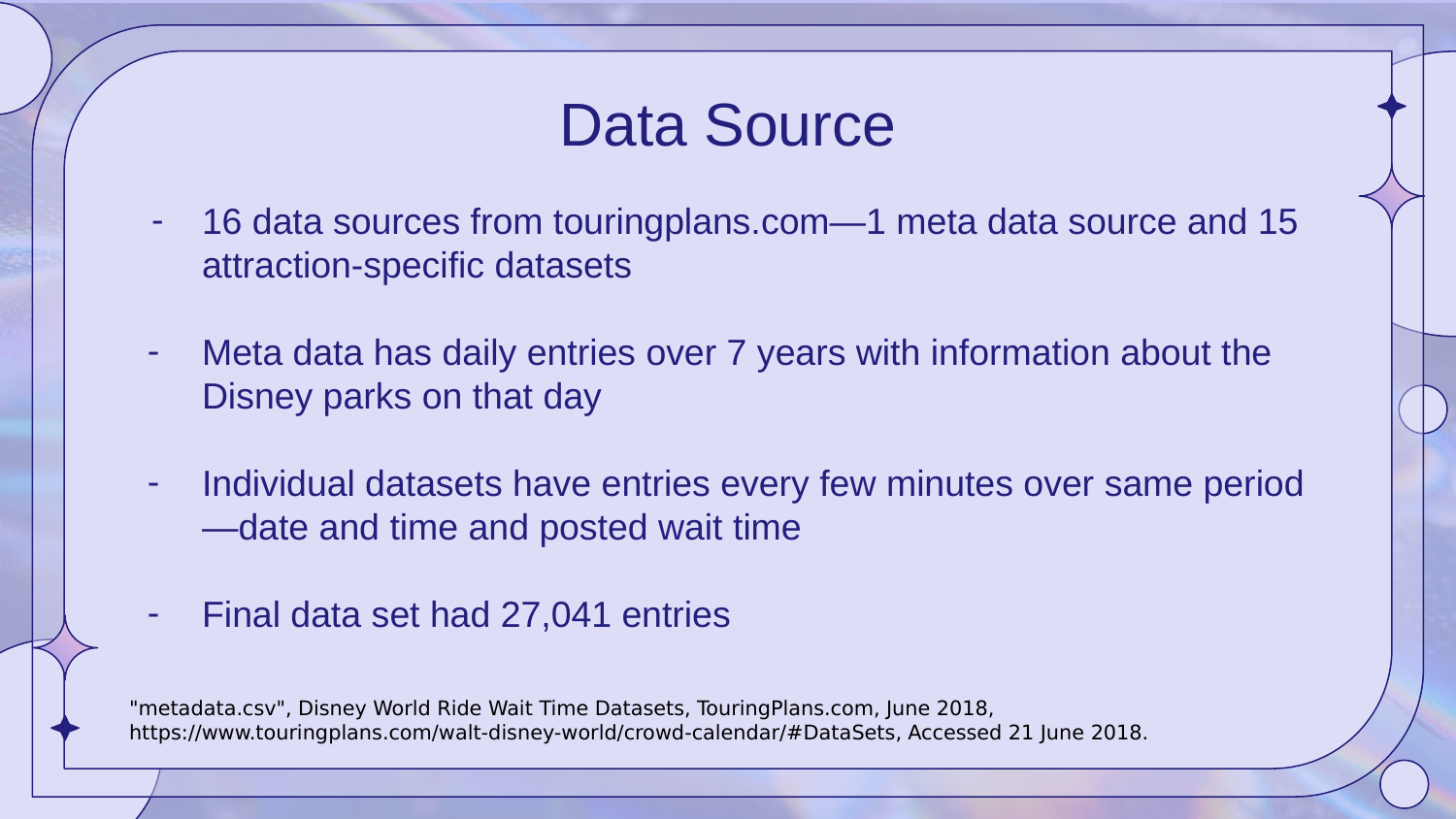

# Data Source

16 data sources from touringplans.com—1 meta data source and 15 attraction-specific datasets

Meta data has daily entries over 7 years with information about the Disney parks on that day

Individual datasets have entries every few minutes over same period—date and time and posted wait time

Final data set had 27,041 entries

"metadata.csv", Disney World Ride Wait Time Datasets, TouringPlans.com, June 2018, https://www.touringplans.com/walt-disney-world/crowd-calendar/#DataSets, Accessed 21 June 2018.